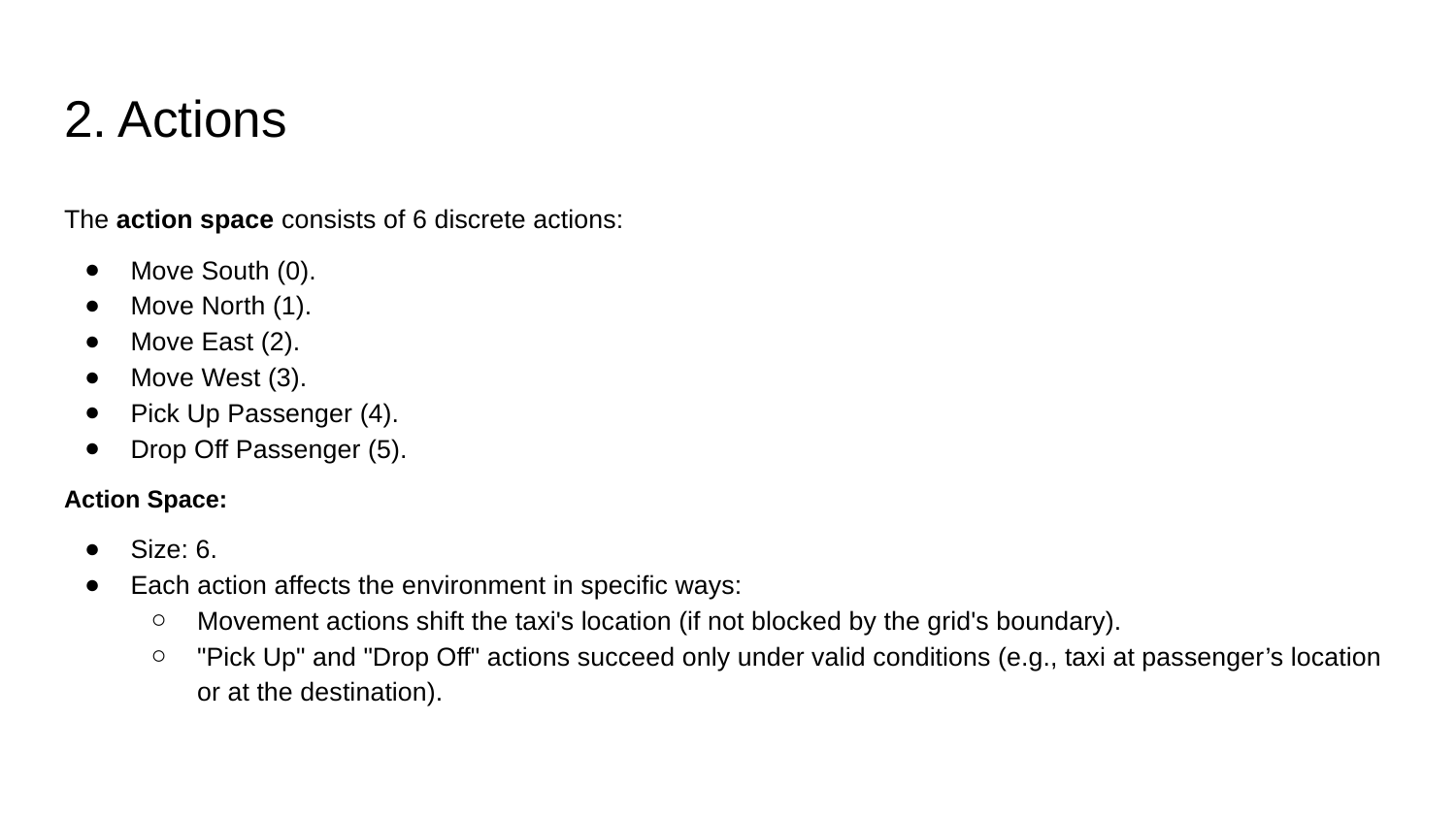

# 2. Actions
The action space consists of 6 discrete actions:
Move South (0).
Move North (1).
Move East (2).
Move West (3).
Pick Up Passenger (4).
Drop Off Passenger (5).
Action Space:
Size: 6.
Each action affects the environment in specific ways:
Movement actions shift the taxi's location (if not blocked by the grid's boundary).
"Pick Up" and "Drop Off" actions succeed only under valid conditions (e.g., taxi at passenger’s location or at the destination).